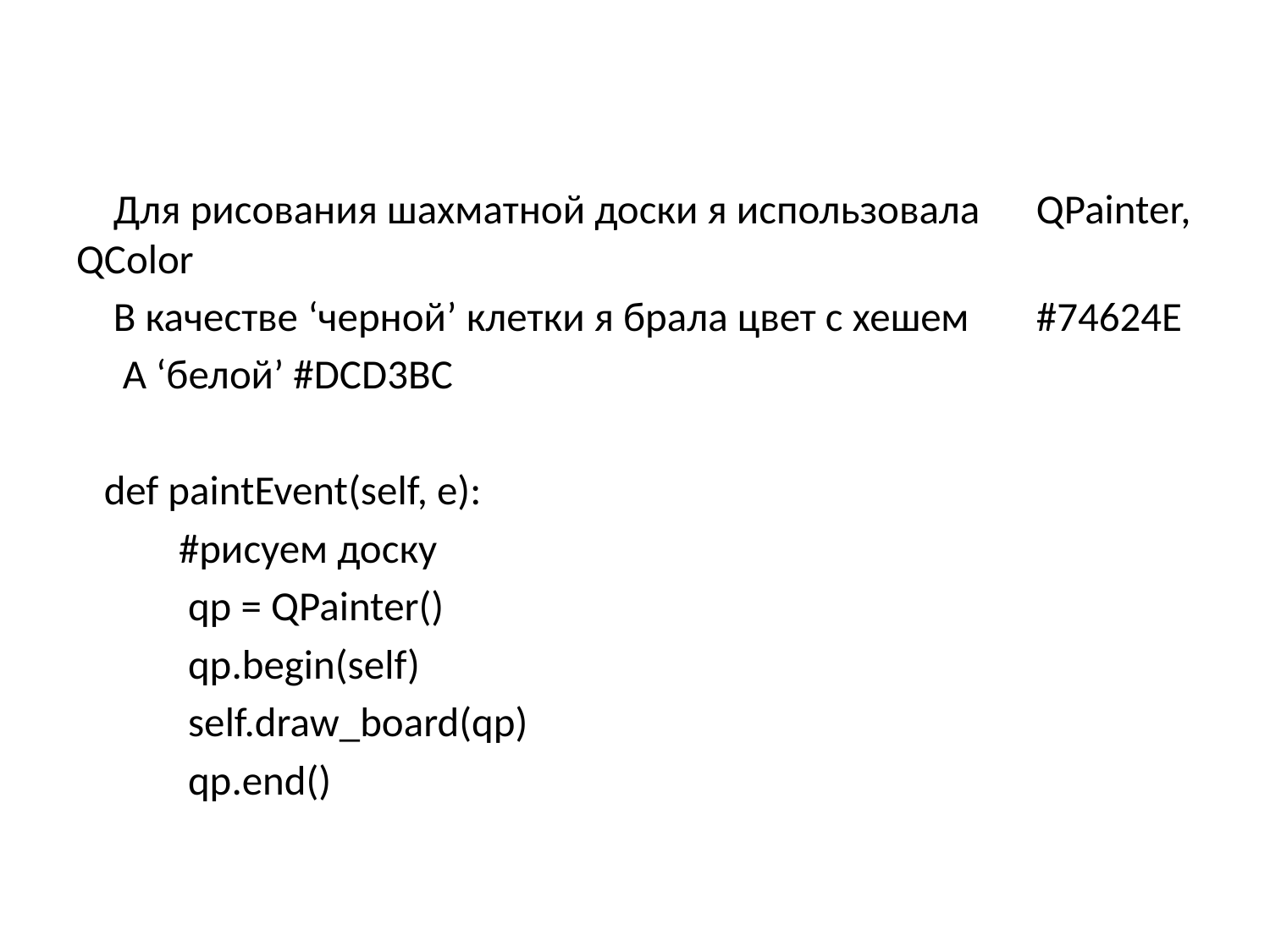

#
    Для рисования шахматной доски я использовала 	QPainter, QColor
    В качестве ‘черной’ клетки я брала цвет с хешем     	#74624E
     А ‘белой’ #DCD3BC

   def paintEvent(self, e):
           #рисуем доску
            qp = QPainter()
            qp.begin(self)
            self.draw_board(qp)
            qp.end()